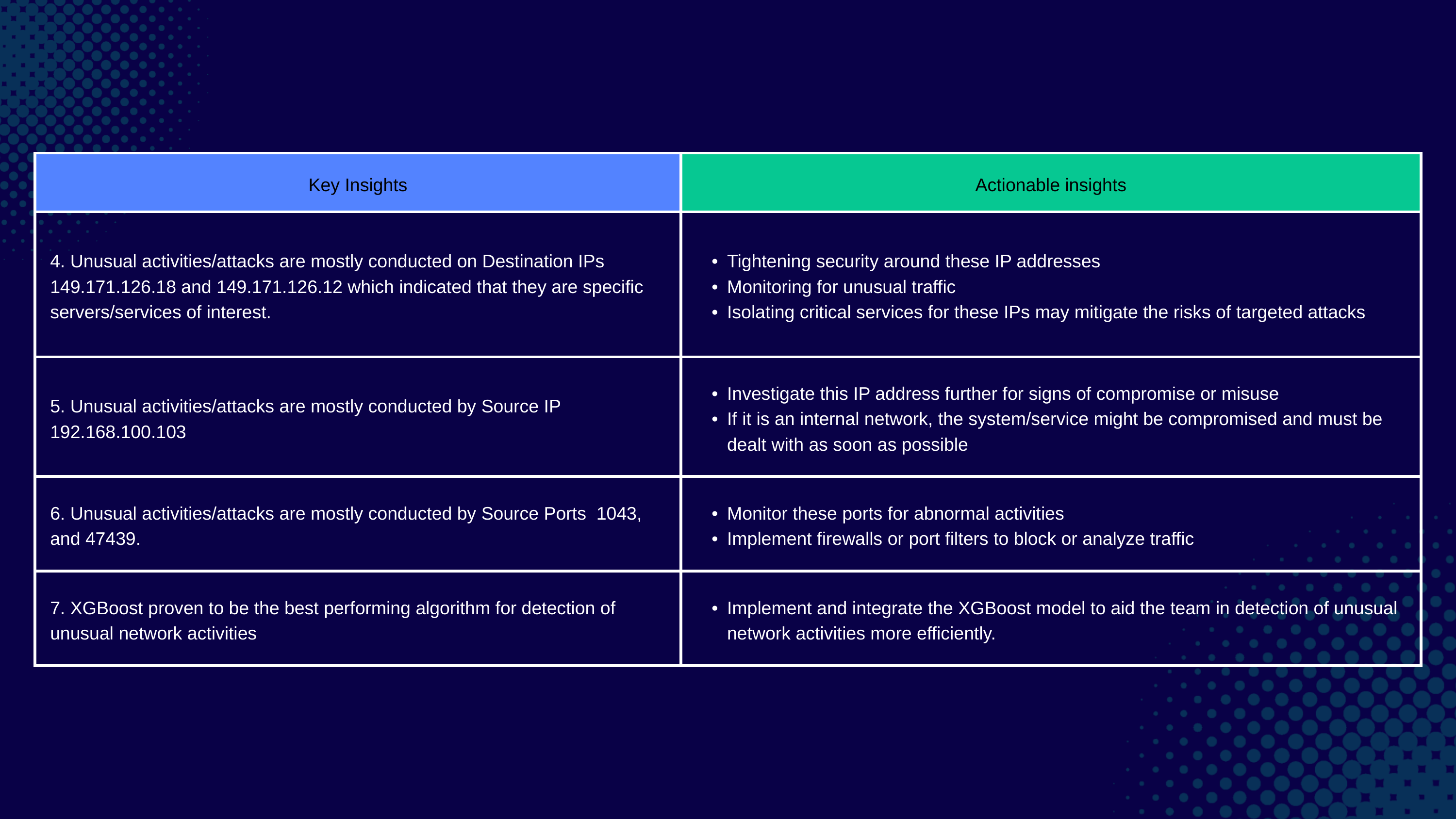

| Key Insights | Actionable insights |
| --- | --- |
| 4. Unusual activities/attacks are mostly conducted on Destination IPs 149.171.126.18 and 149.171.126.12 which indicated that they are specific servers/services of interest. | Tightening security around these IP addresses Monitoring for unusual traffic Isolating critical services for these IPs may mitigate the risks of targeted attacks |
| 5. Unusual activities/attacks are mostly conducted by Source IP 192.168.100.103 | Investigate this IP address further for signs of compromise or misuse If it is an internal network, the system/service might be compromised and must be dealt with as soon as possible |
| 6. Unusual activities/attacks are mostly conducted by Source Ports 1043, and 47439. | Monitor these ports for abnormal activities Implement firewalls or port filters to block or analyze traffic |
| 7. XGBoost proven to be the best performing algorithm for detection of unusual network activities | Implement and integrate the XGBoost model to aid the team in detection of unusual network activities more efficiently. |